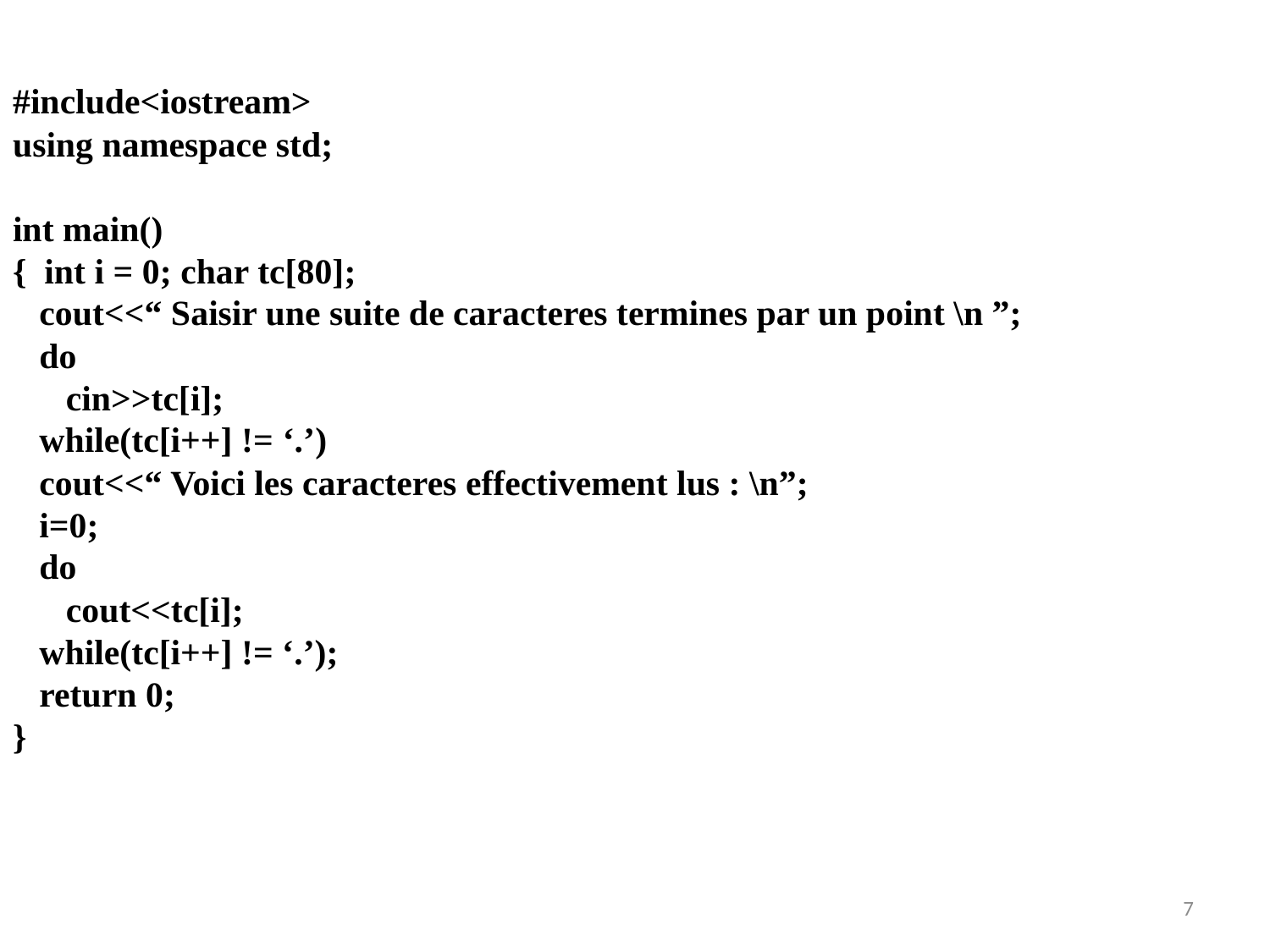

#include<iostream>
using namespace std;

int main()
{  int i = 0; char tc[80];
   cout<<“ Saisir une suite de caracteres termines par un point \n ”;
   do
      cin>>tc[i];
   while(tc[i++] != ‘.’)
   cout<<“ Voici les caracteres effectivement lus : \n”;
   i=0;
   do
      cout<<tc[i];
   while(tc[i++] != ‘.’);
   return 0;
}
7